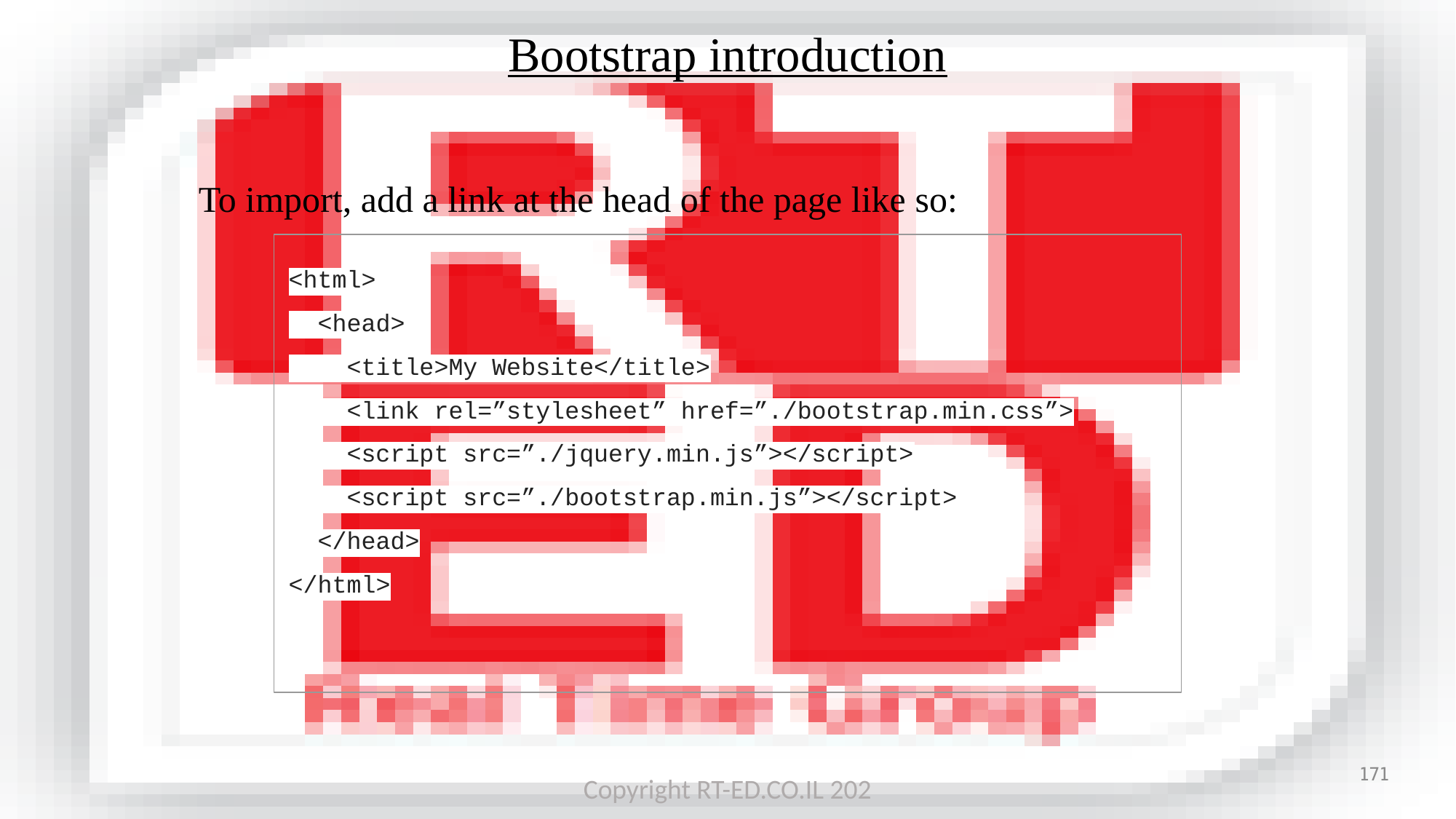

Bootstrap introduction
To import, add a link at the head of the page like so:
<html>
  <head>
    <title>My Website</title>
    <link rel=”stylesheet” href=”./bootstrap.min.css”>
    <script src=”./jquery.min.js”></script>
    <script src=”./bootstrap.min.js”></script>
  </head>
</html>
171
Copyright RT-ED.CO.IL 202